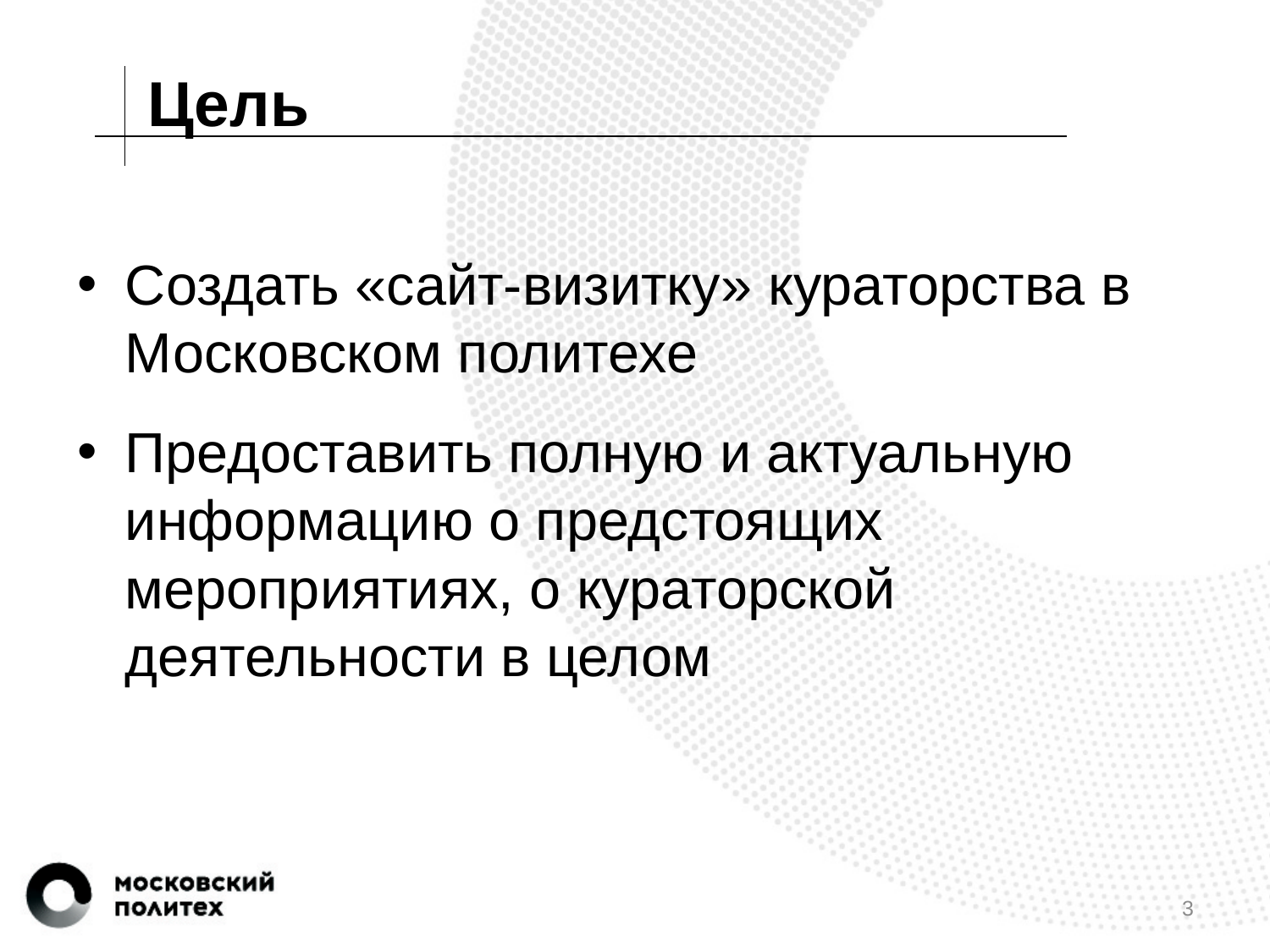

Цель
Создать «сайт-визитку» кураторства в Московском политехе
Предоставить полную и актуальную информацию о предстоящих мероприятиях, о кураторской деятельности в целом
3